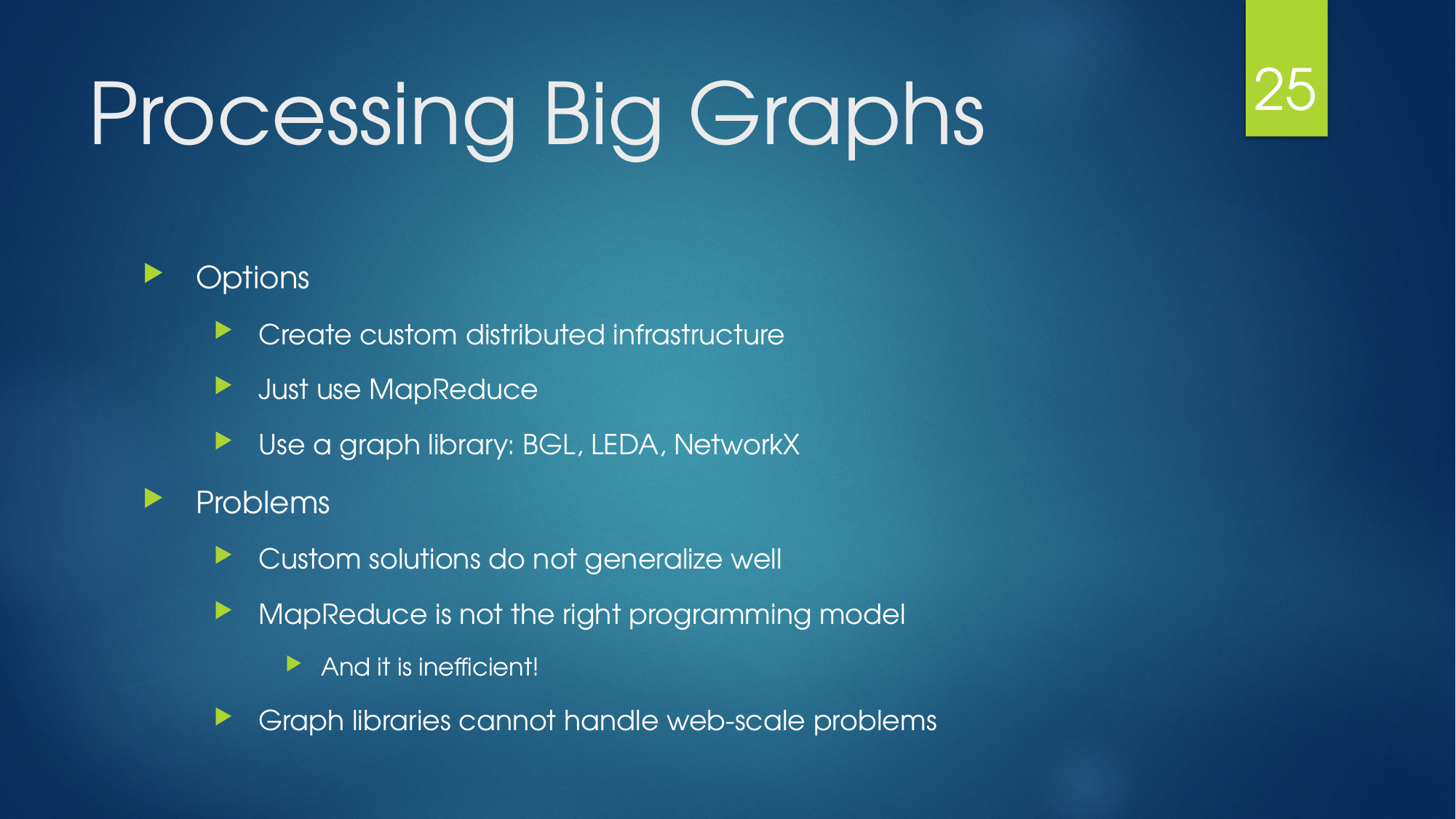

25
# Processing Big Graphs
Options
Create custom distributed infrastructure
Just use MapReduce
Use a graph library: BGL, LEDA, NetworkX
Problems
Custom solutions do not generalize well
MapReduce is not the right programming model
And it is inefficient!
Graph libraries cannot handle web-scale problems